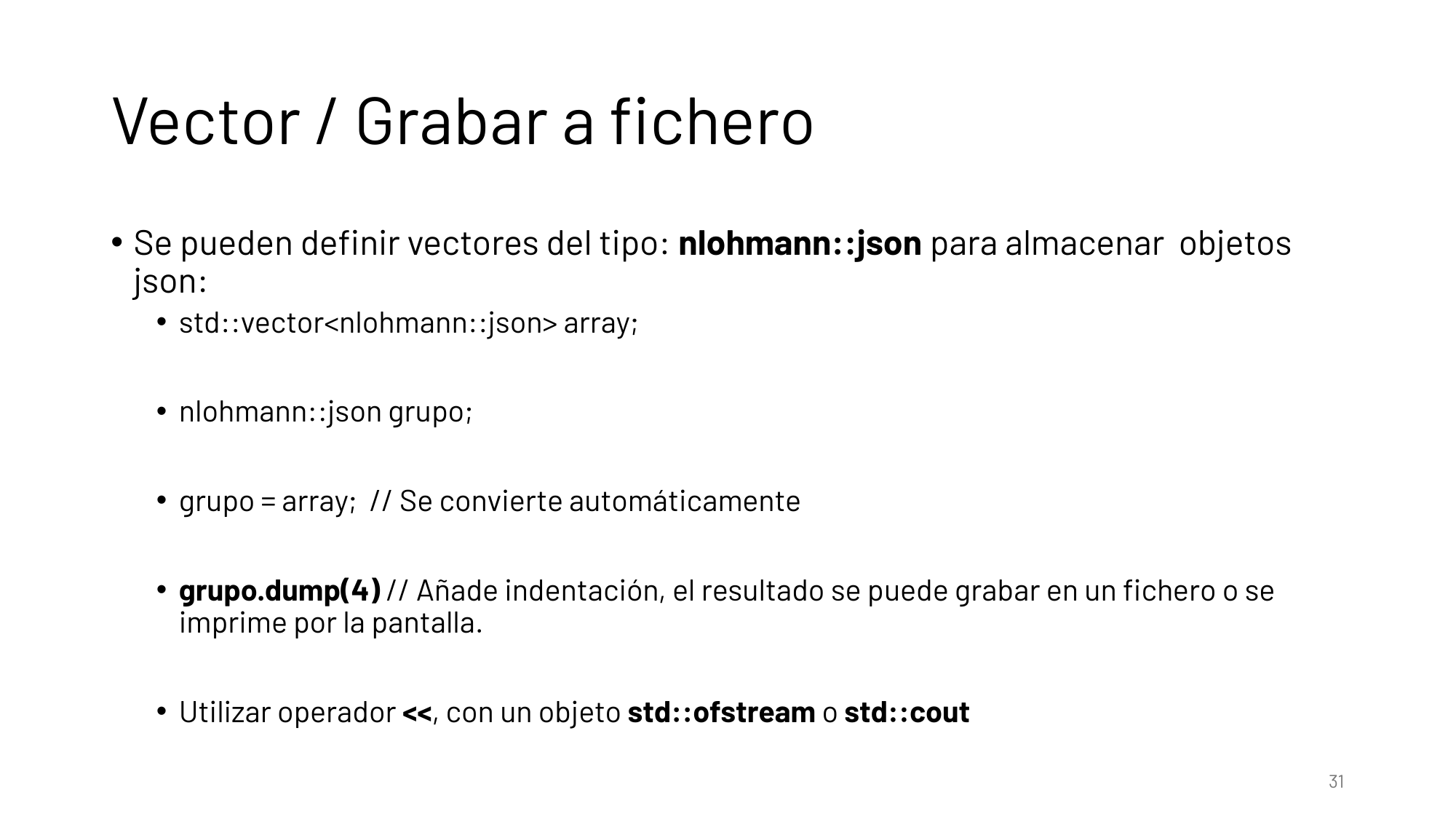

# Vector / Grabar a fichero
Se pueden definir vectores del tipo: nlohmann::json para almacenar  objetos json:
std::vector<nlohmann::json> array;

nlohmann::json grupo;

grupo = array;  // Se convierte automáticamente

grupo.dump(4) // Añade indentación, el resultado se puede grabar en un fichero o se imprime por la pantalla.

Utilizar operador <<, con un objeto std::ofstream o std::cout

31